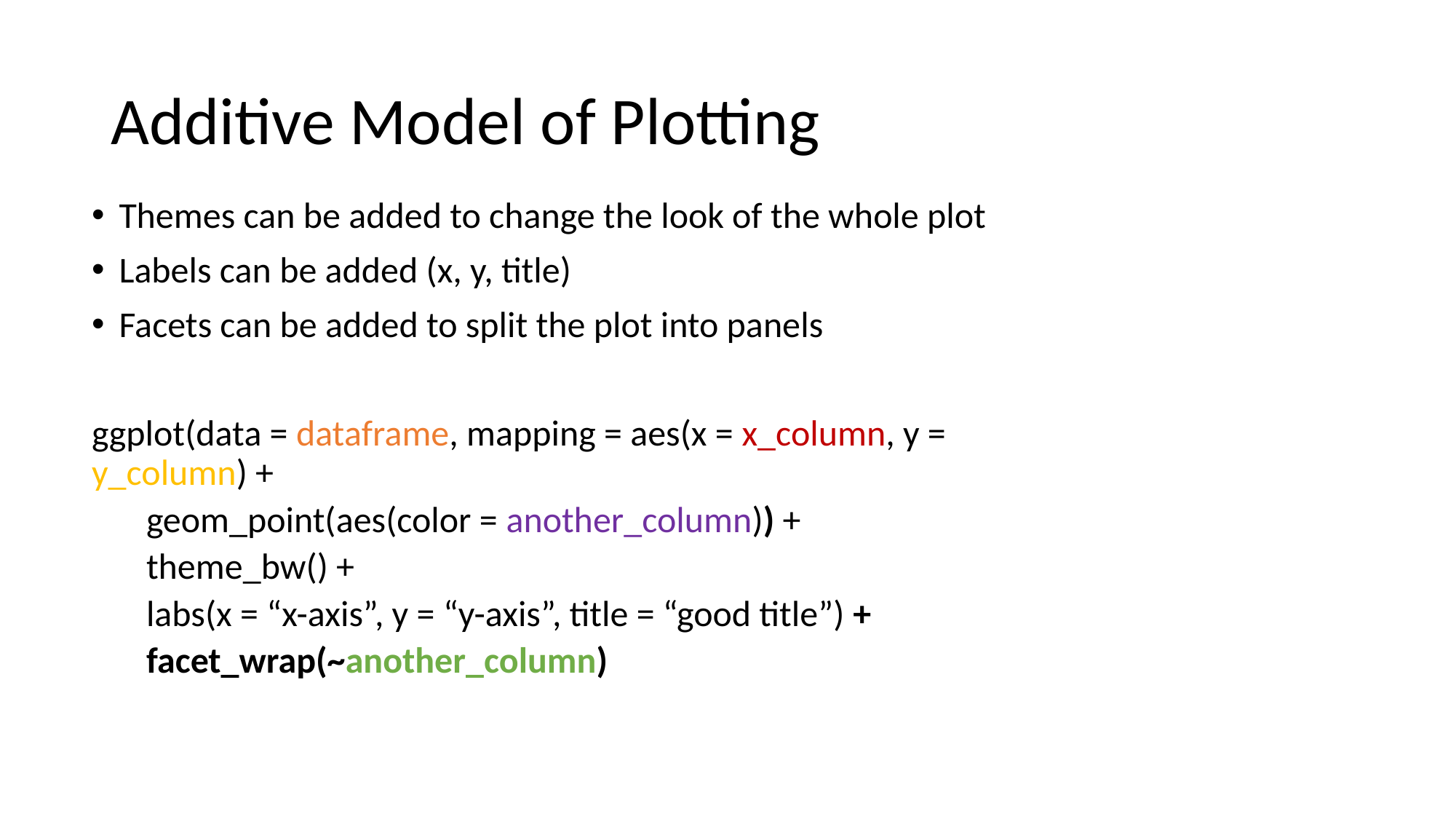

# Additive Model of Plotting
Themes can be added to change the look of the whole plot
Labels can be added (x, y, title)
Facets can be added to split the plot into panels

ggplot(data = dataframe, mapping = aes(x = x_column, y = y_column) +
geom_point(aes(color = another_column)) +
theme_bw() +
labs(x = “x-axis”, y = “y-axis”, title = “good title”) +
facet_wrap(~another_column)